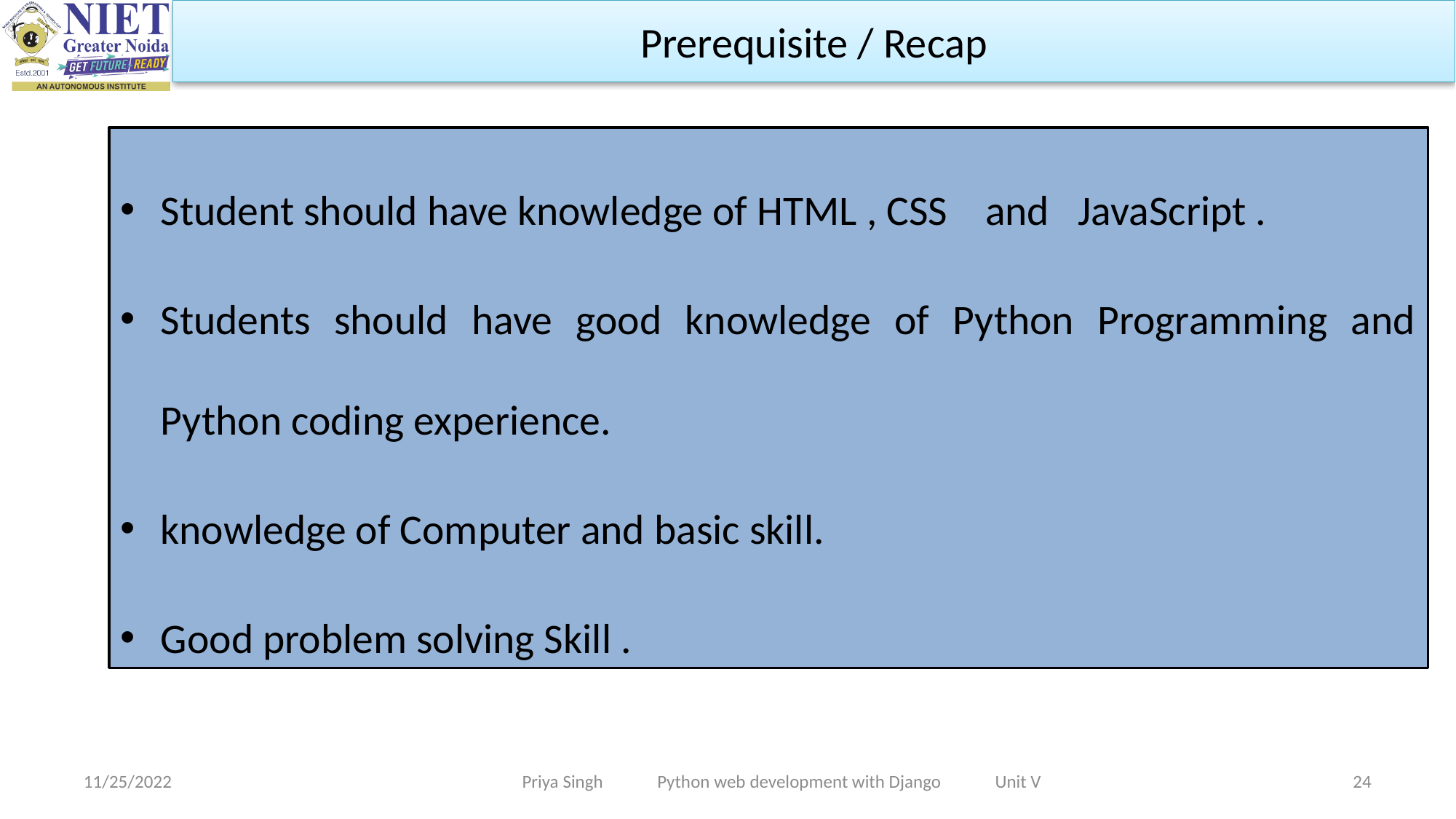

Prerequisite / Recap
Student should have knowledge of HTML , CSS    and   JavaScript .
Students should have good knowledge of Python Programming and Python coding experience.
knowledge of Computer and basic skill.
Good problem solving Skill .

Priya Singh             Python web development with Django             Unit V
11/25/2022
24